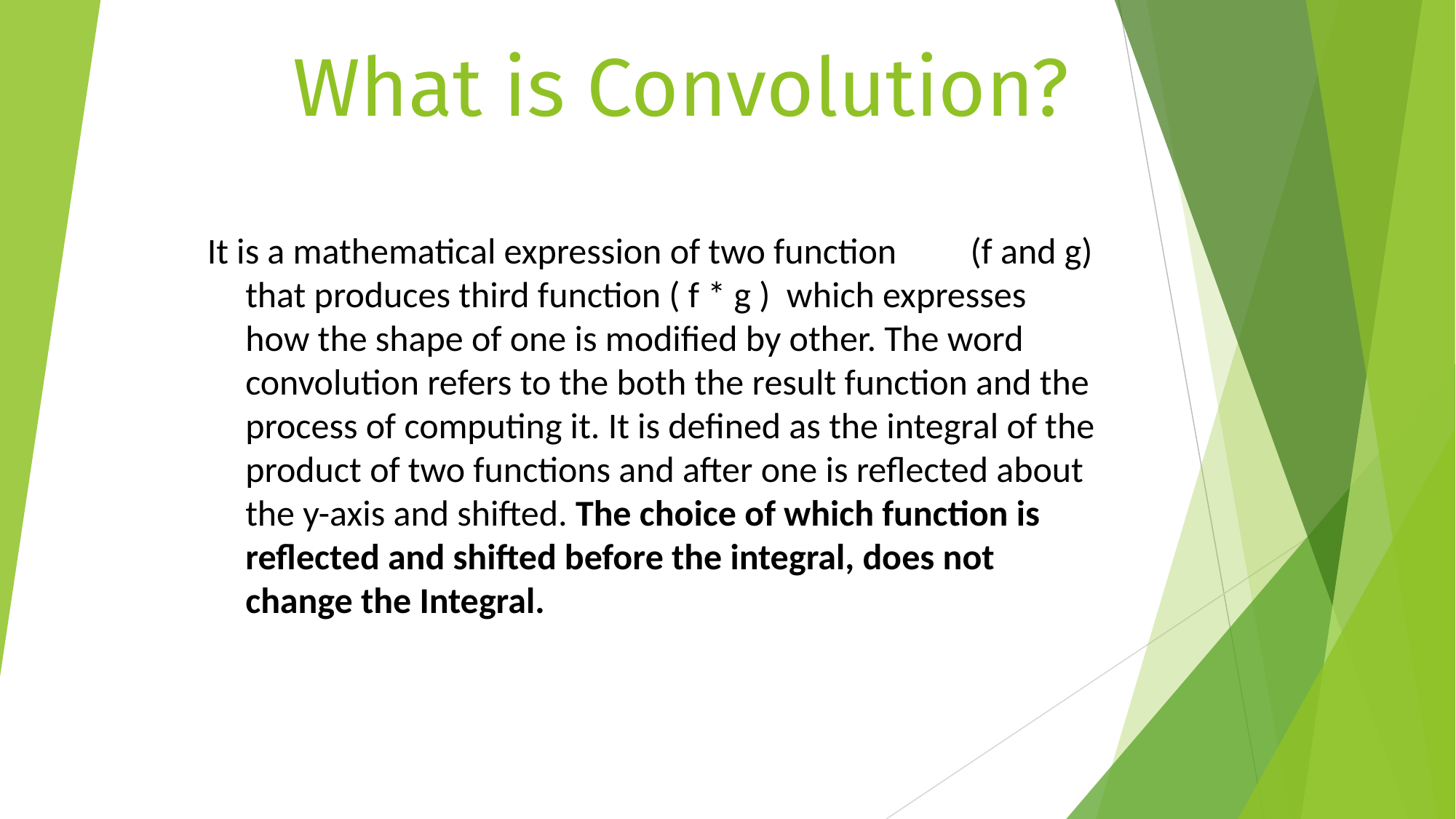

# What is Convolution?
It is a mathematical expression of two function         (f and g) that produces third function ( f * g )  which expresses how the shape of one is modified by other. The word convolution refers to the both the result function and the process of computing it. It is defined as the integral of the product of two functions and after one is reflected about the y-axis and shifted. The choice of which function is reflected and shifted before the integral, does not change the Integral.